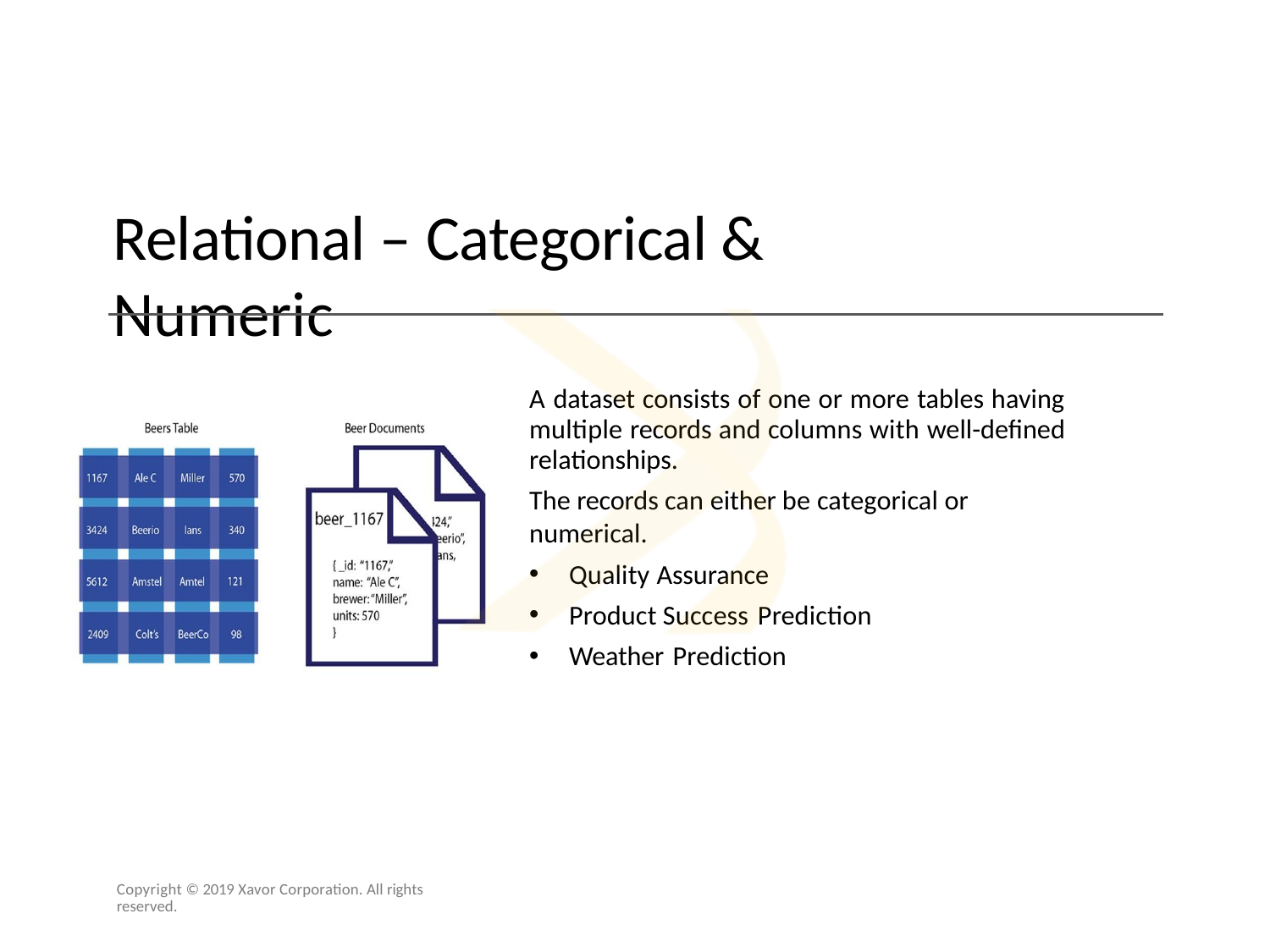

# Relational – Categorical & Numeric

A dataset consists of one or more tables having  multiple records and columns with well-defined  relationships.
The records can either be categorical or numerical.
Quality Assurance
Product Success Prediction
Weather Prediction

Copyright © 2019 Xavor Corporation. All rights reserved.